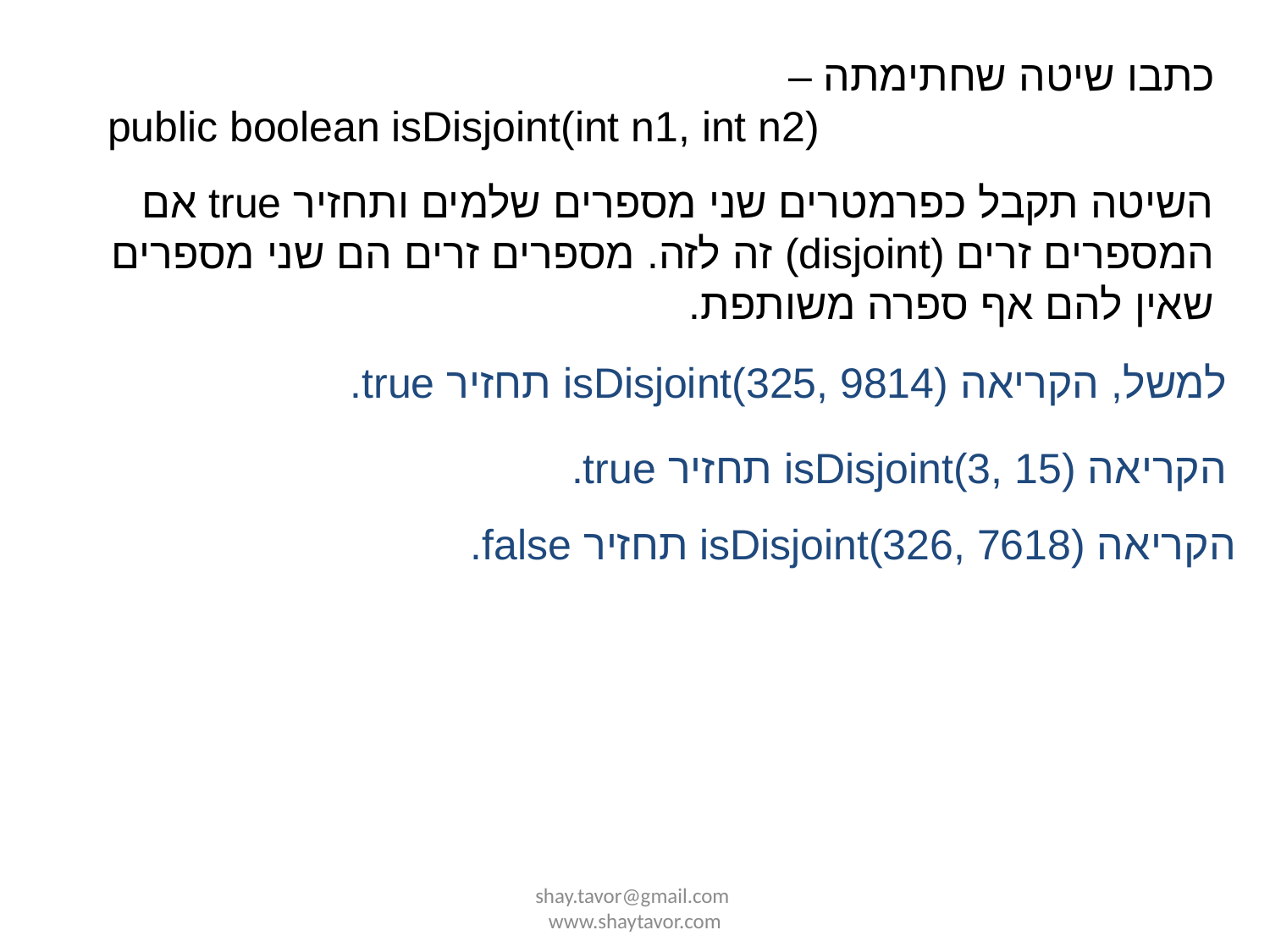

כתבו שיטה שחתימתה –
public boolean isDisjoint(int n1, int n2)
השיטה תקבל כפרמטרים שני מספרים שלמים ותחזיר true אם המספרים זרים (disjoint) זה לזה. מספרים זרים הם שני מספרים שאין להם אף ספרה משותפת.
למשל, הקריאה isDisjoint(325, 9814) תחזיר true.
הקריאה isDisjoint(3, 15) תחזיר true.
הקריאה isDisjoint(326, 7618) תחזיר false.
shay.tavor@gmail.com  www.shaytavor.com